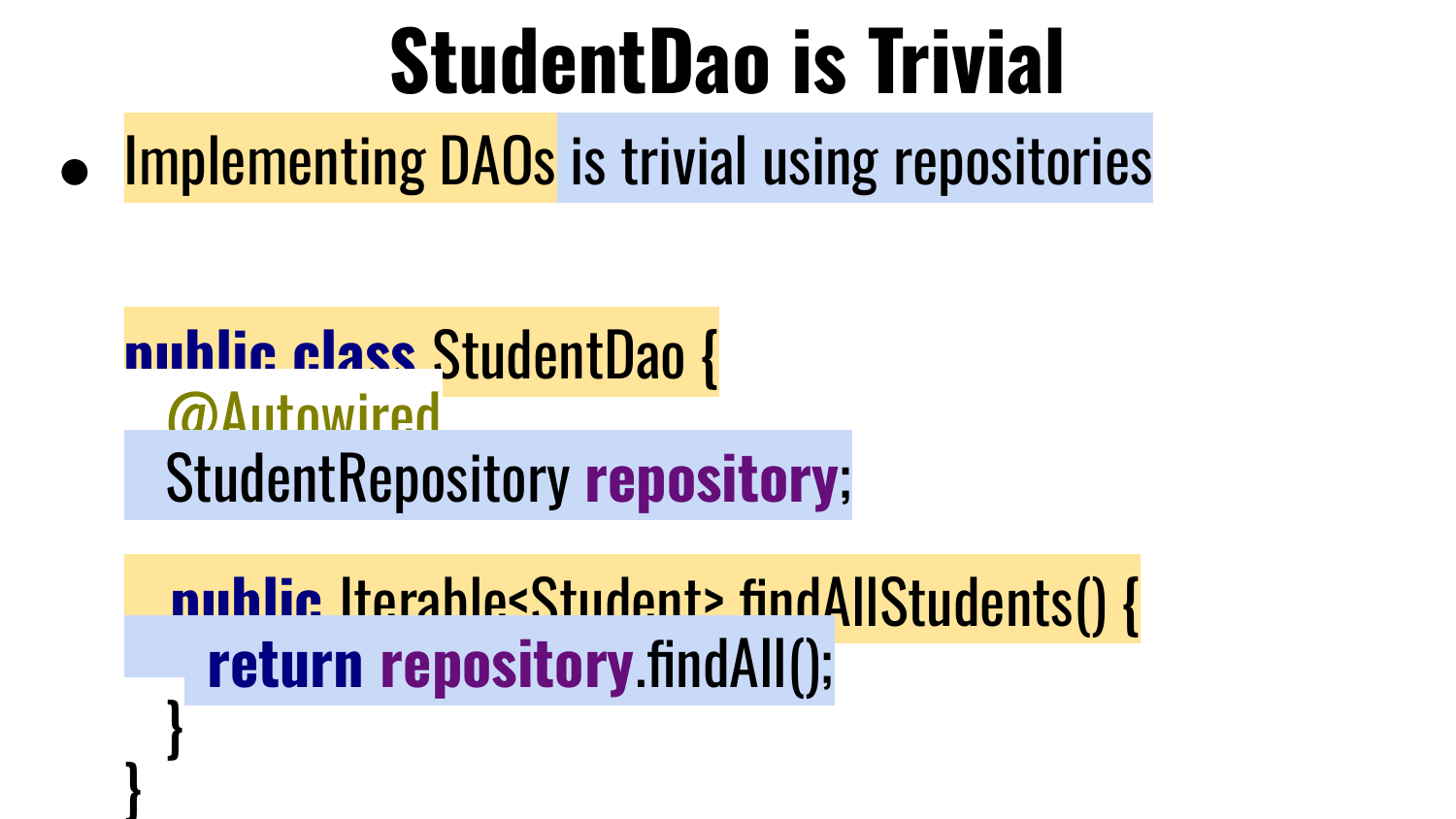

# StudentDao is Trivial
Implementing DAOs is trivial using repositories

public class StudentDao {
   @Autowired
   StudentRepository repository;

   public Iterable<Student> findAllStudents() {
      return repository.findAll();
   }
}